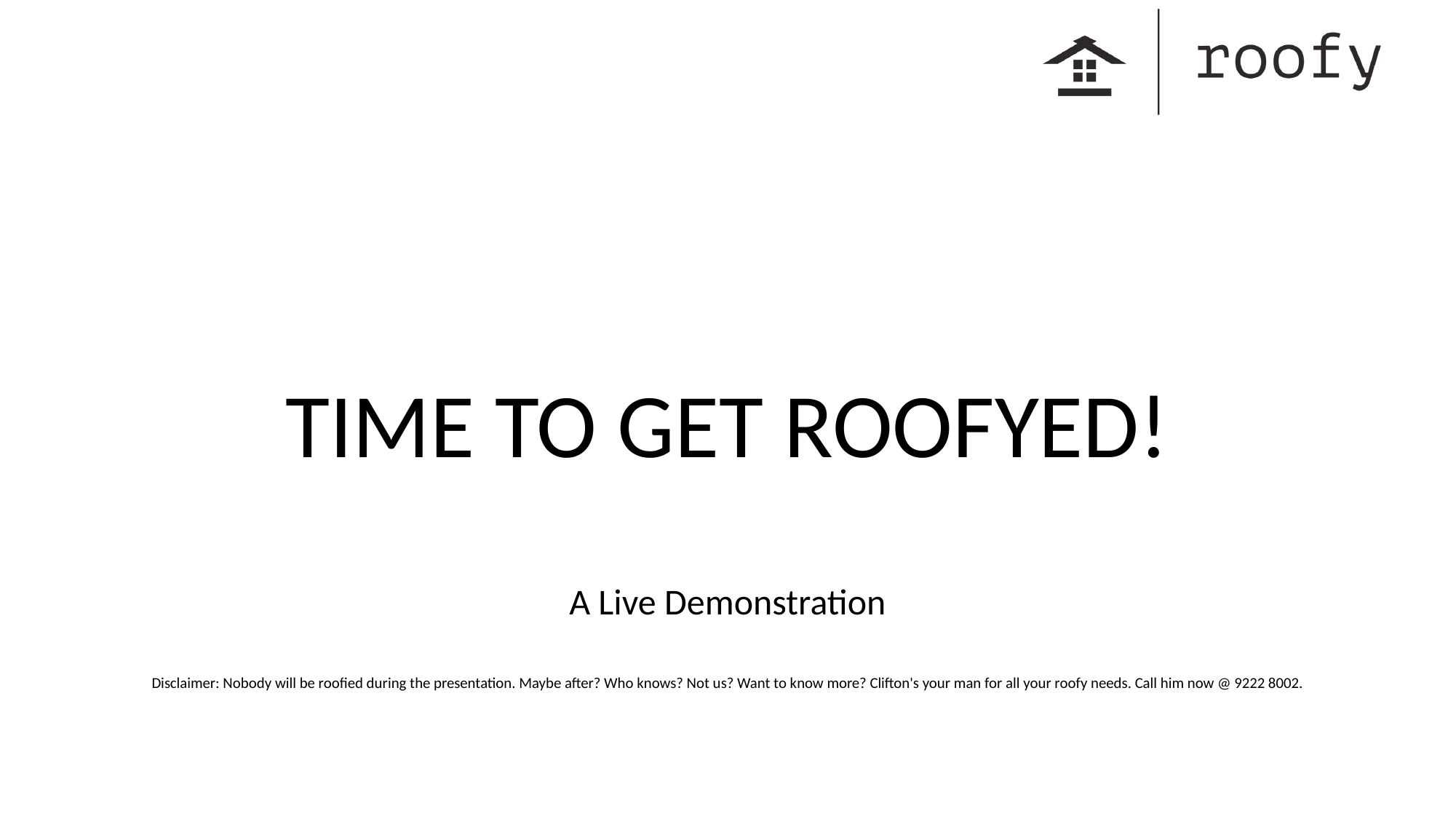

#
TIME TO GET ROOFYED!
A Live Demonstration
Disclaimer: Nobody will be roofied during the presentation. Maybe after? Who knows? Not us? Want to know more? Clifton's your man for all your roofy needs. Call him now @ 9222 8002.